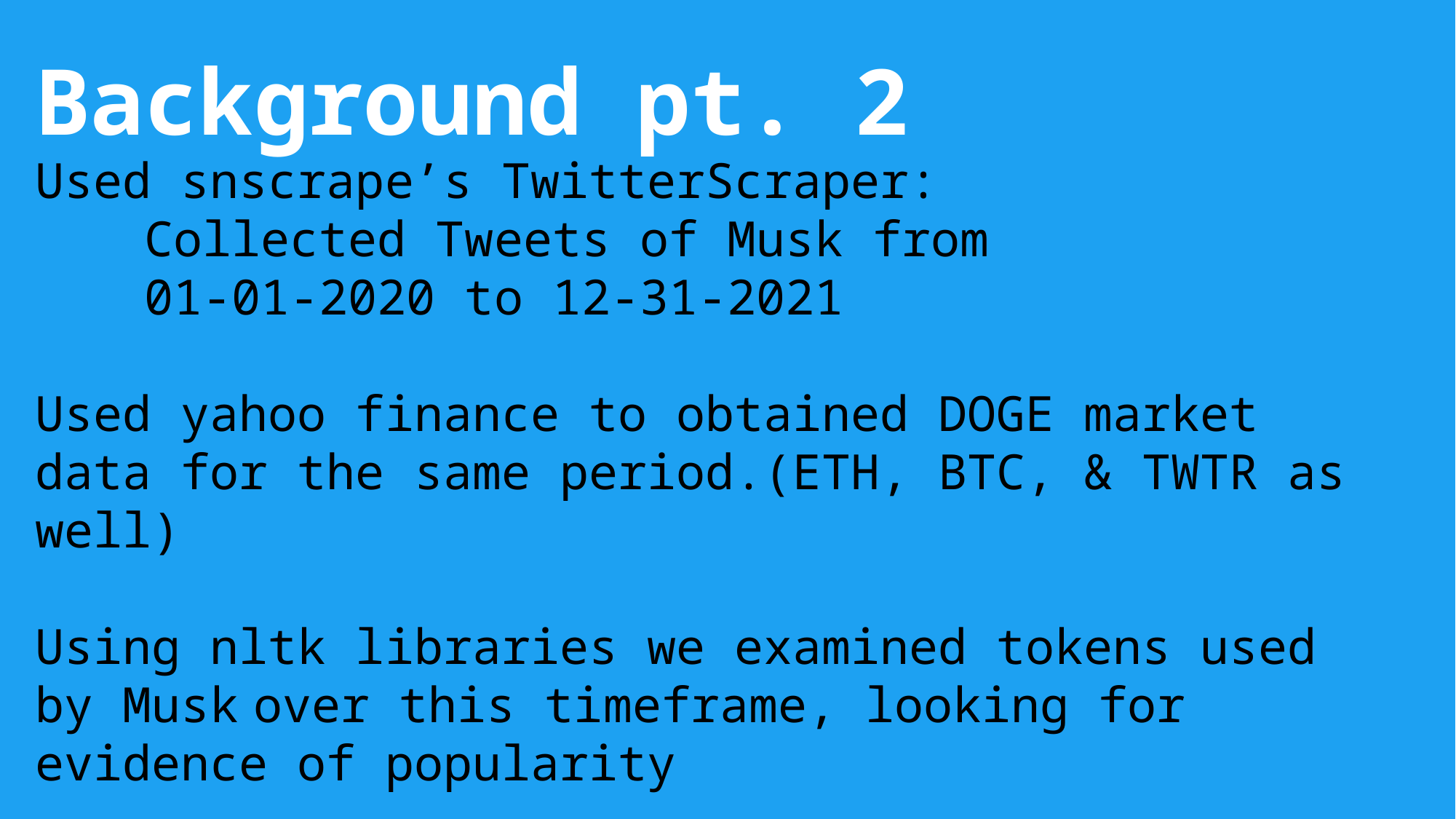

Background pt. 2
Used snscrape’s TwitterScraper:
	Collected Tweets of Musk from
	01-01-2020 to 12-31-2021

Used yahoo finance to obtained DOGE market data for the same period.(ETH, BTC, & TWTR as well)

Using nltk libraries we examined tokens used by Musk	over this timeframe, looking for evidence of popularity